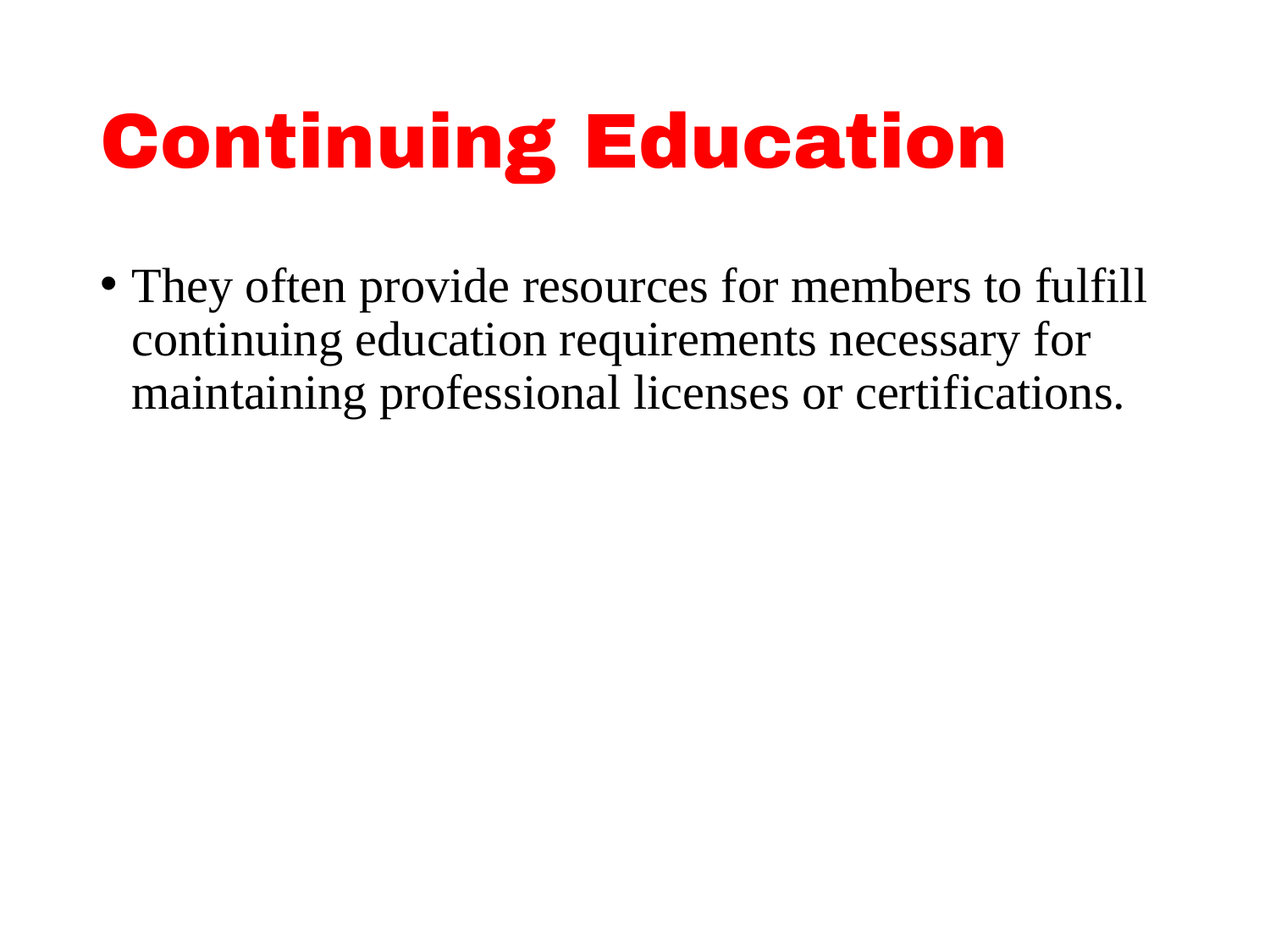

# Continuing Education
They often provide resources for members to fulfill continuing education requirements necessary for maintaining professional licenses or certifications.